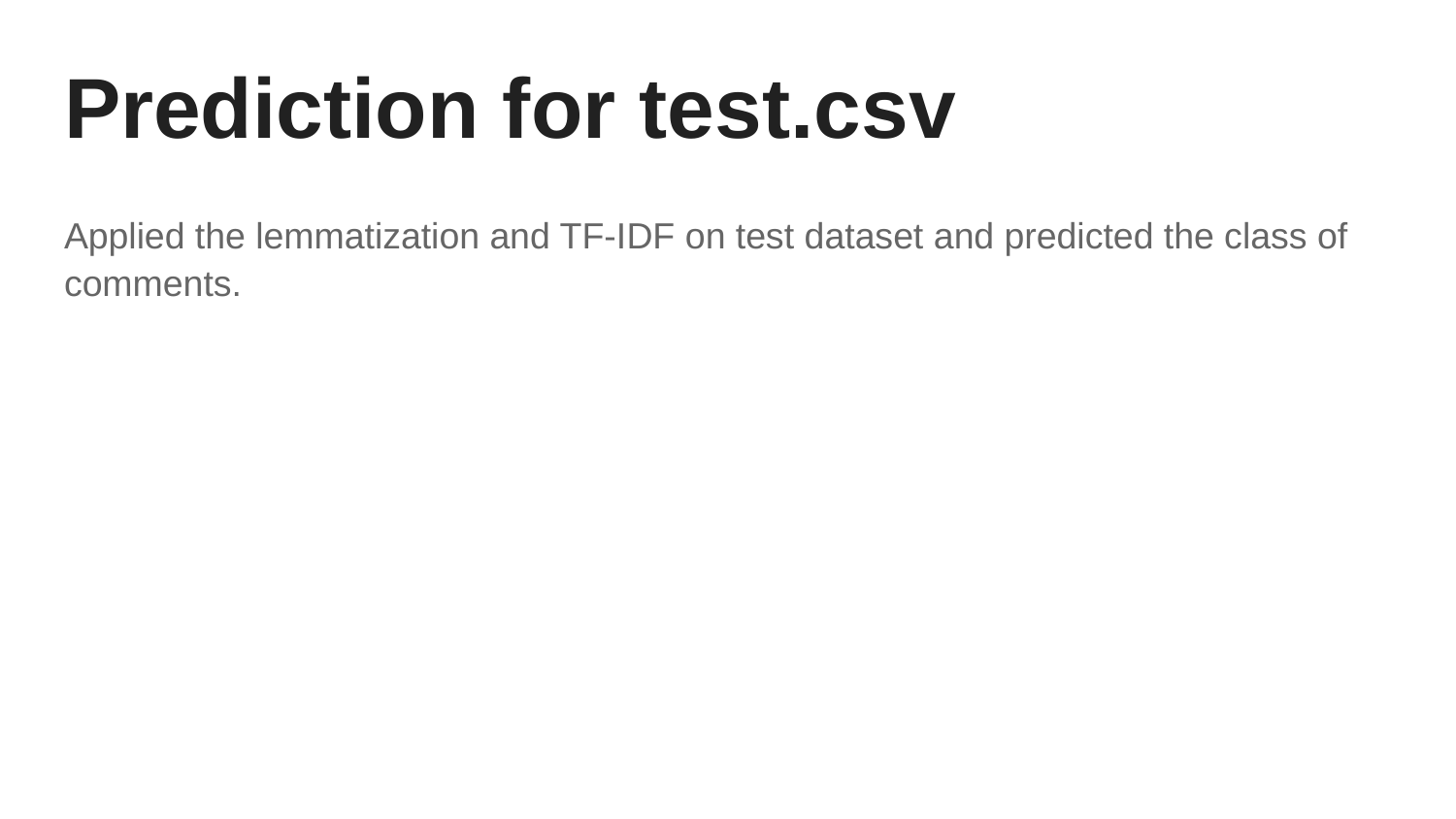

# Prediction for test.csv
Applied the lemmatization and TF-IDF on test dataset and predicted the class of comments.